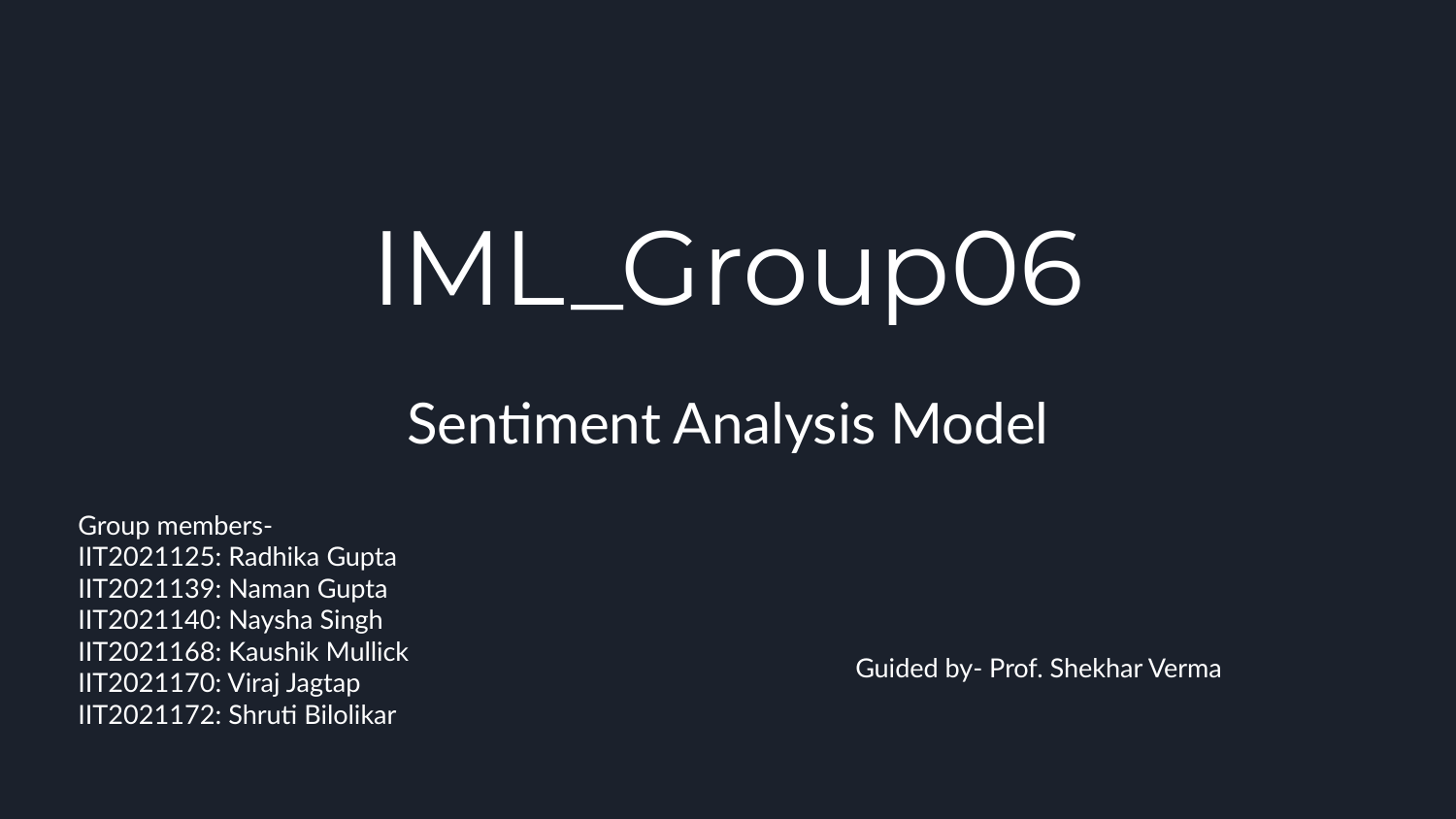

# IML_Group06
Sentiment Analysis Model
Group members-
IIT2021125: Radhika Gupta
IIT2021139: Naman Gupta
IIT2021140: Naysha Singh
IIT2021168: Kaushik Mullick
IIT2021170: Viraj Jagtap
IIT2021172: Shruti Bilolikar
Guided by- Prof. Shekhar Verma